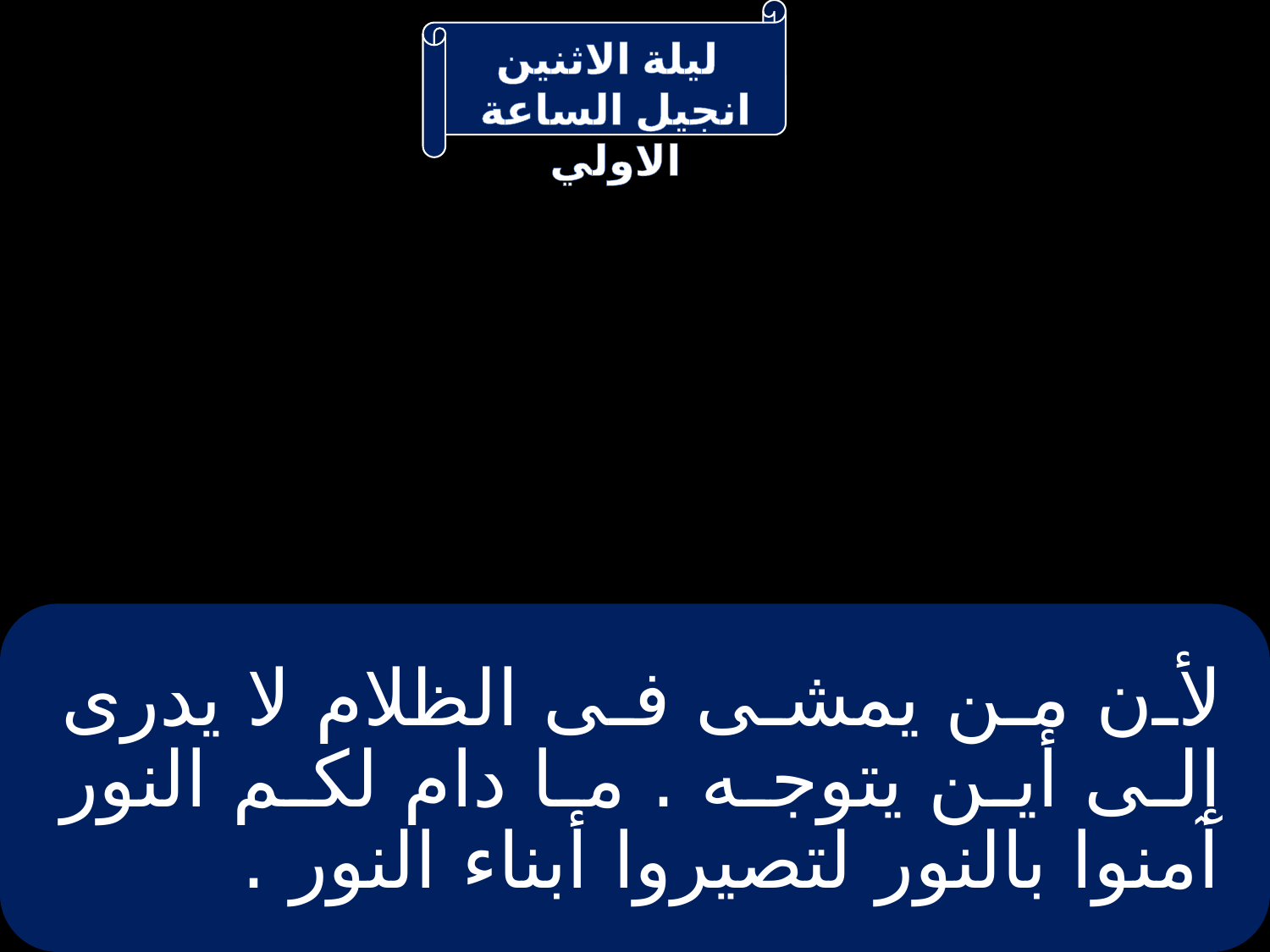

# لأن من يمشى فى الظلام لا يدرى إلى أين يتوجه . ما دام لكم النور آمنوا بالنور لتصيروا أبناء النور .